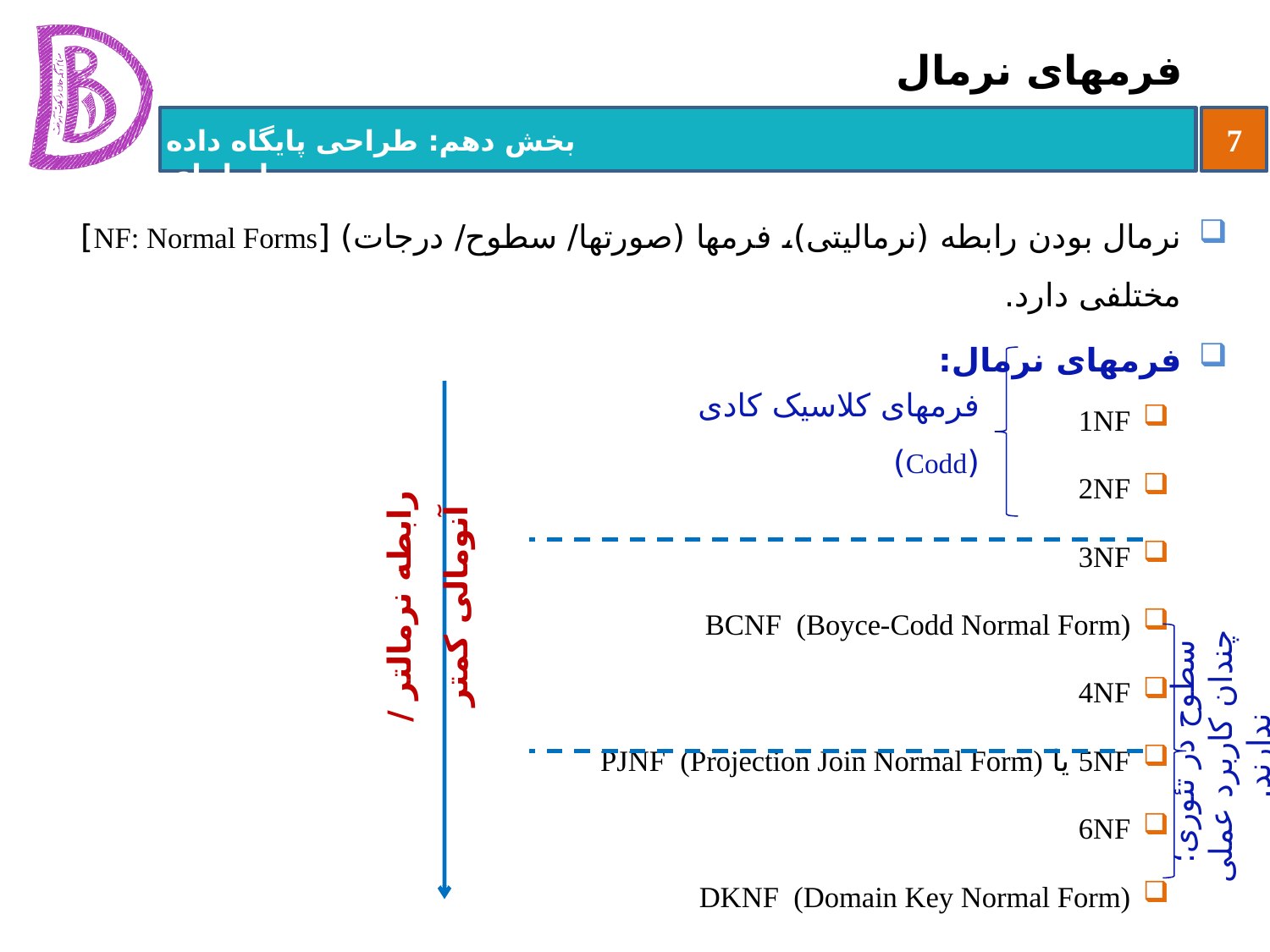

# فرم‏های نرمال
نرمال بودن رابطه (نرمالیتی)، فرم‏ها (صورت‏ها/ سطوح/ درجات) [NF: Normal Forms] مختلفی دارد.
فرم‏های نرمال:
1NF
2NF
3NF
BCNF  (Boyce-Codd Normal Form)
4NF
5NF یا PJNF  (Projection Join Normal Form)
6NF
DKNF  (Domain Key Normal Form)

فرم‏های کلاسیک کادی (Codd)
رابطه نرمال‏تر / آنومالی کمتر

سطوح در تئوری؛
چندان کاربرد عملی ندارند.